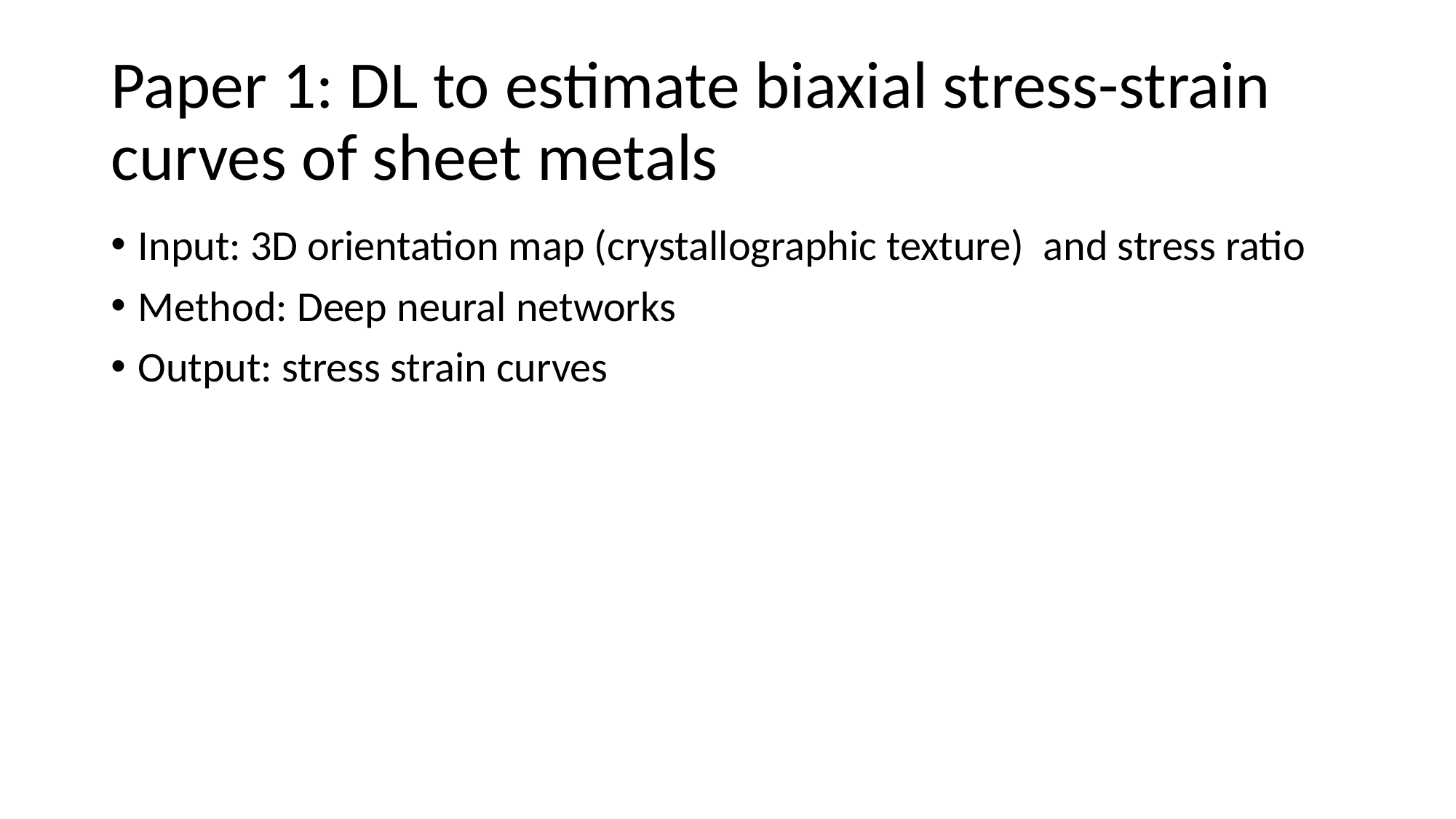

# Paper 1: DL to estimate biaxial stress-strain curves of sheet metals
Input: 3D orientation map (crystallographic texture)  and stress ratio
Method: Deep neural networks
Output: stress strain curves